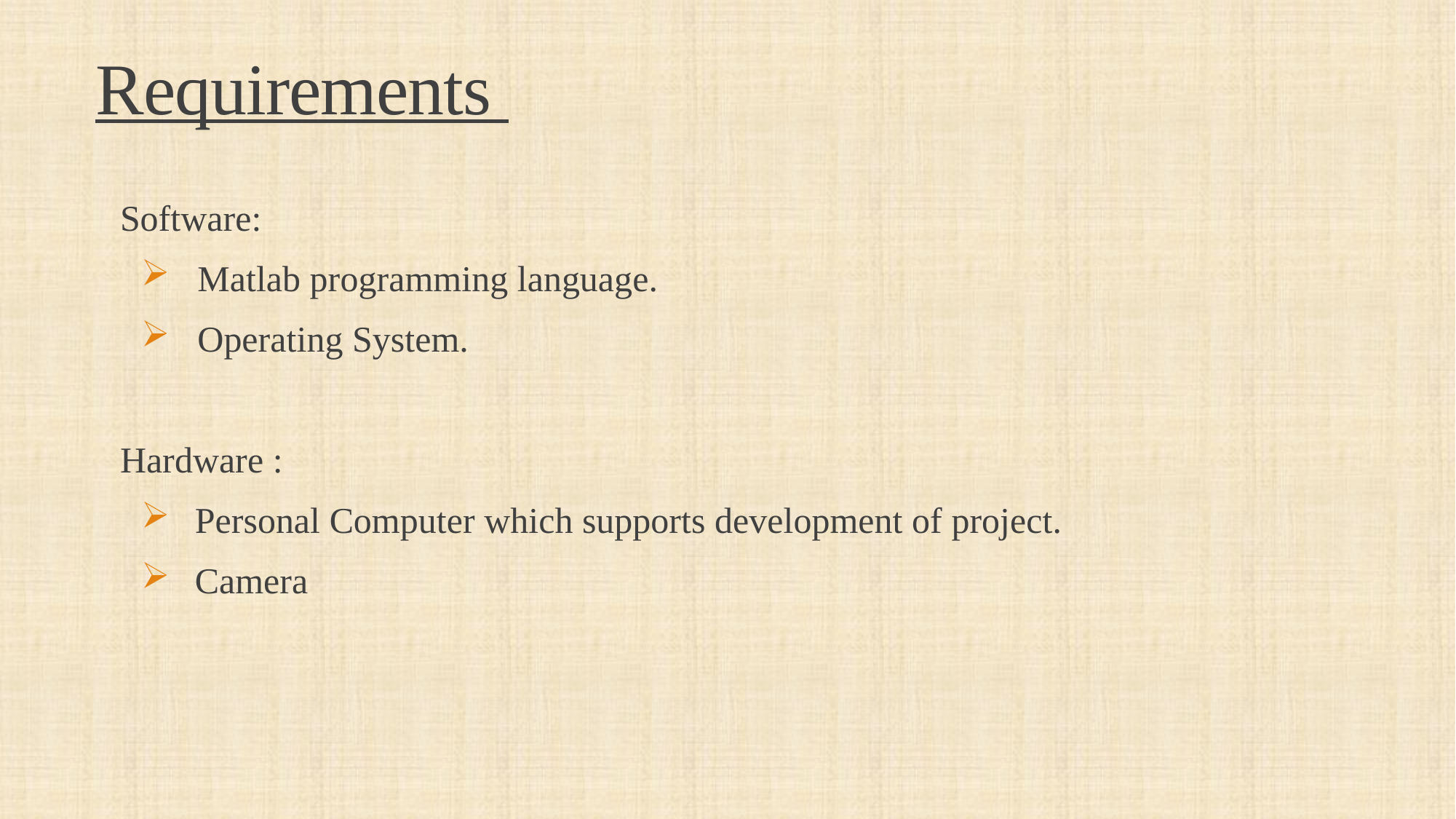

# Requirements
Software:
 Matlab programming language.
 Operating System.

Hardware :
Personal Computer which supports development of project.
Camera